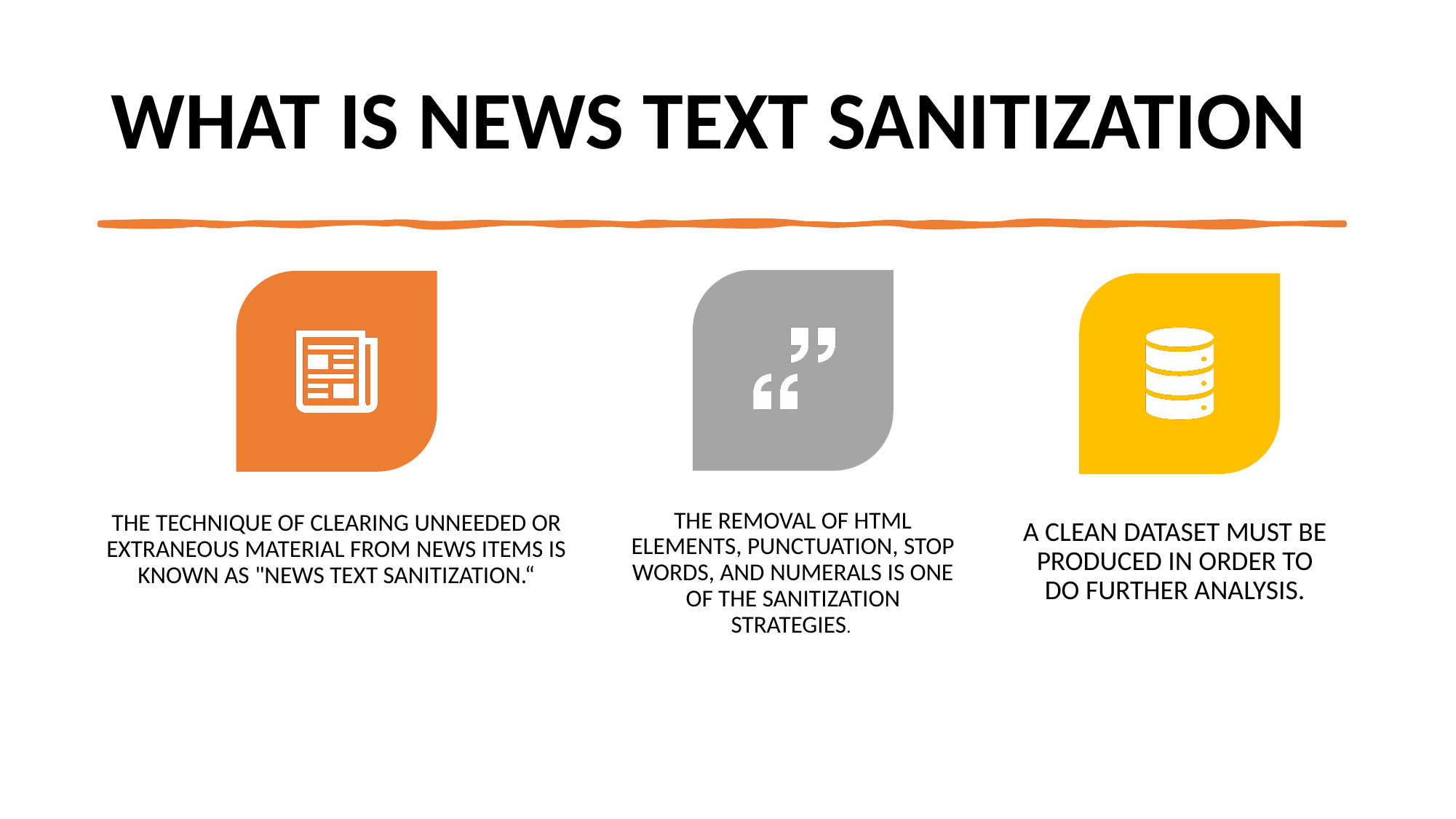

# WHAT IS NEWS TEXT SANITIZATION
The technique of clearing unneeded or extraneous material from news items is known as "news text sanitization.“
The removal of HTML elements, punctuation, stop words, and numerals is one of the sanitization strategies.
A clean dataset must be produced in order to do further analysis.